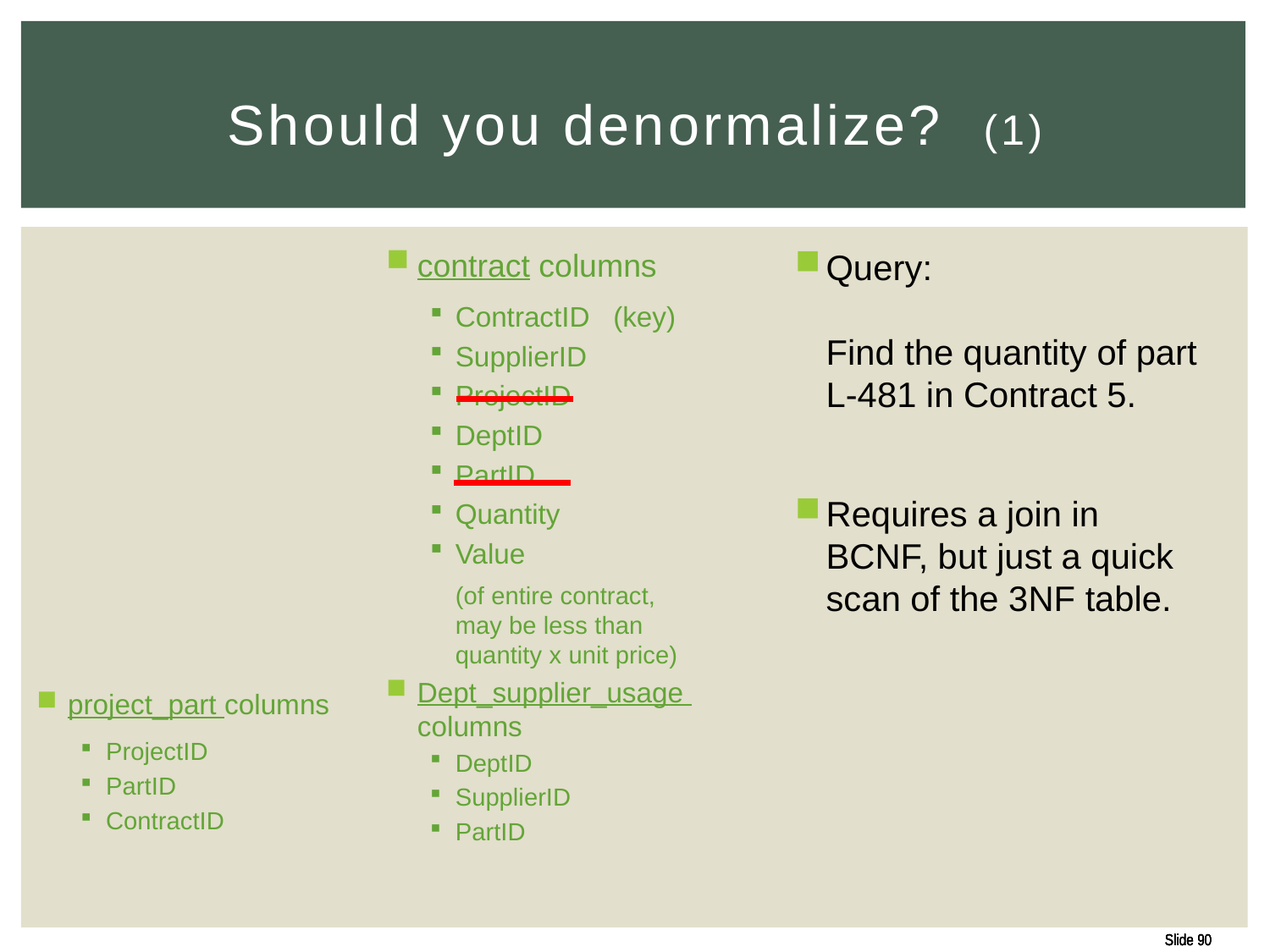

# Should you denormalize?  (1)
contract columns
ContractID   (key)
SupplierID
ProjectID
DeptID
PartID
Quantity
Value
(of entire contract,
may be less than
quantity x unit price)
Dept_supplier_usage
columns
DeptID
SupplierID
PartID
Query:
Find the quantity of part L-481 in Contract 5.

Requires a join in BCNF, but just a quick scan of the 3NF table.
project_part columns
ProjectID
PartID
ContractID